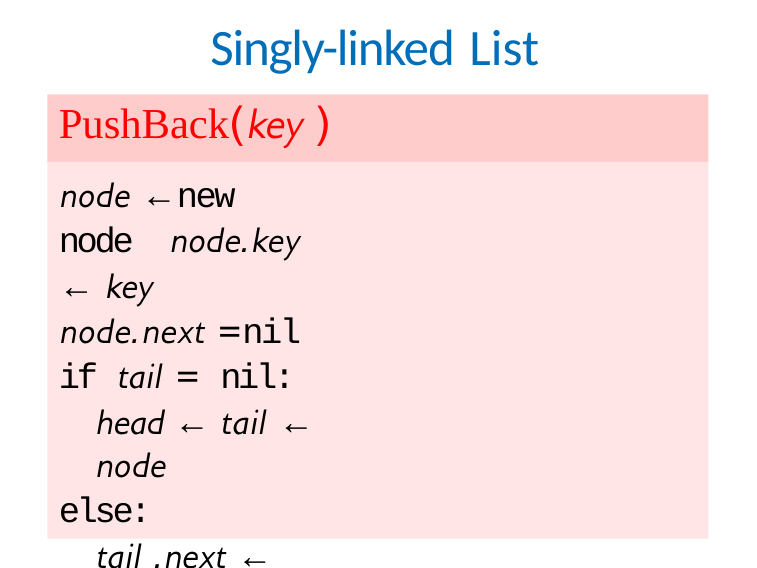

# Singly-linked List
PushBack(key )
node ←new node  node.key ← key  node.next =nil  if tail = nil:
head ← tail ← node
else:
tail .next ← node  tail ← node